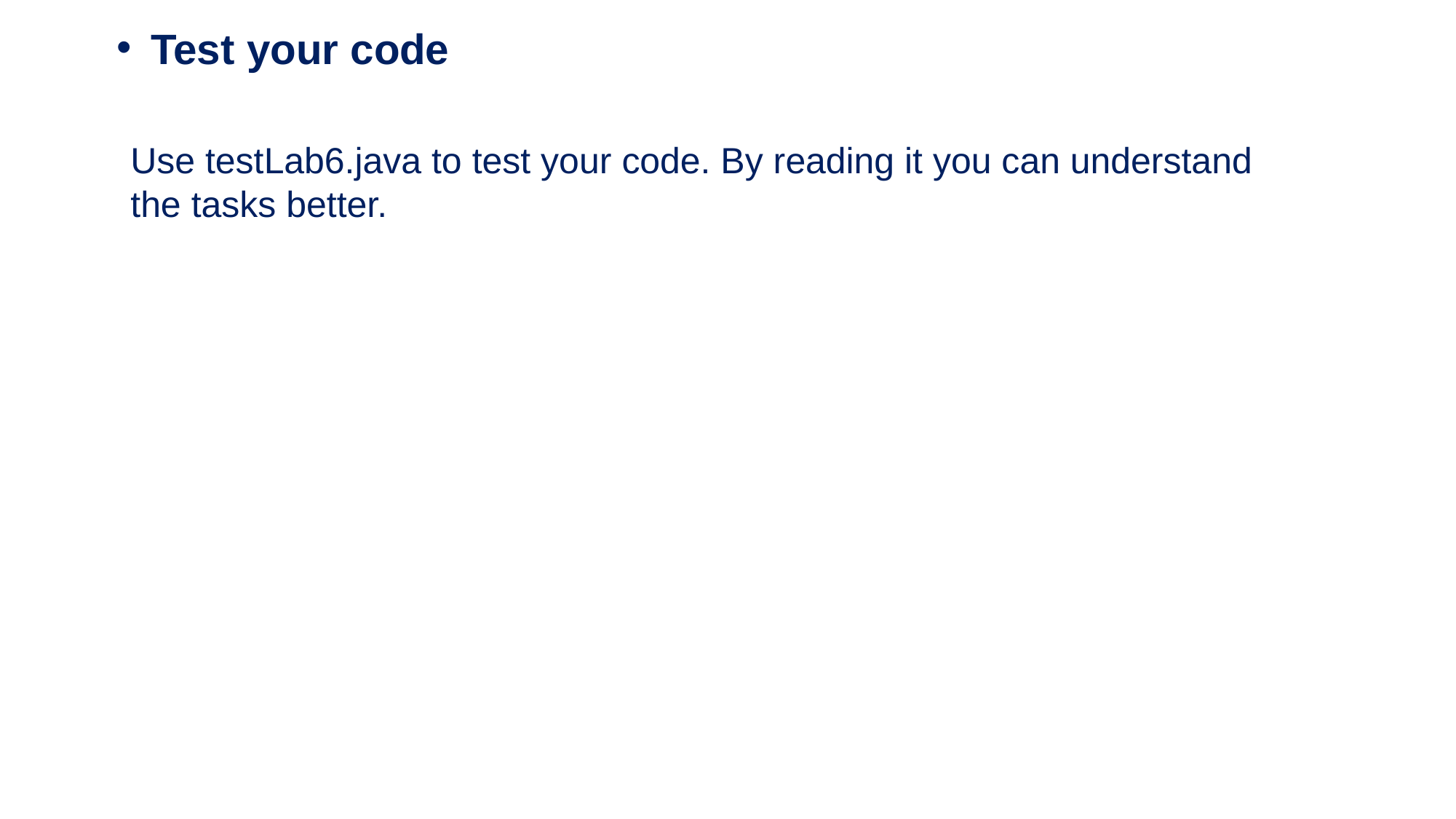

Test your code
Use testLab6.java to test your code. By reading it you can understand the tasks better.